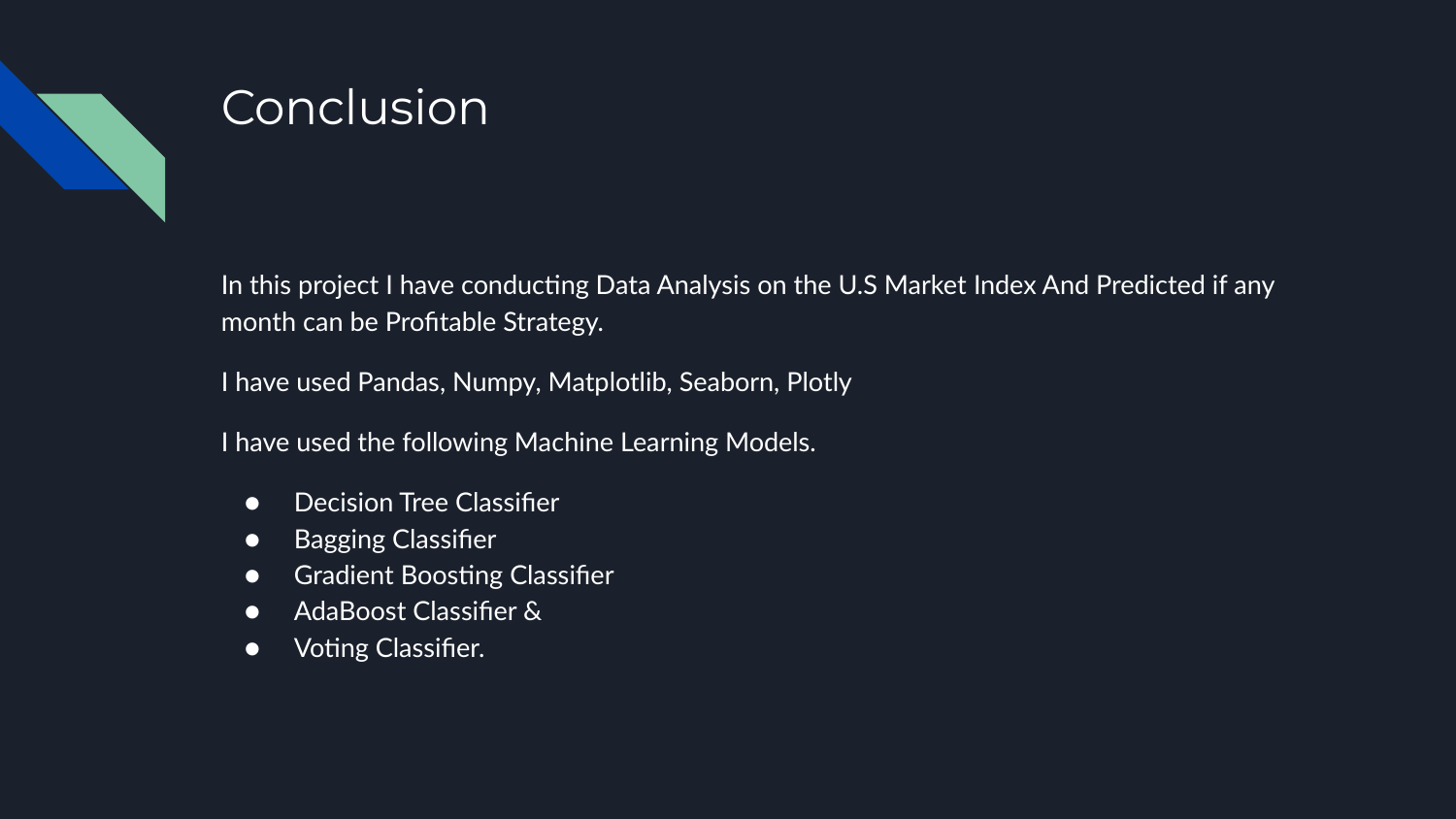

# Conclusion
In this project I have conducting Data Analysis on the U.S Market Index And Predicted if any month can be Profitable Strategy.
I have used Pandas, Numpy, Matplotlib, Seaborn, Plotly
I have used the following Machine Learning Models.
Decision Tree Classifier
Bagging Classifier
Gradient Boosting Classifier
AdaBoost Classifier &
Voting Classifier.